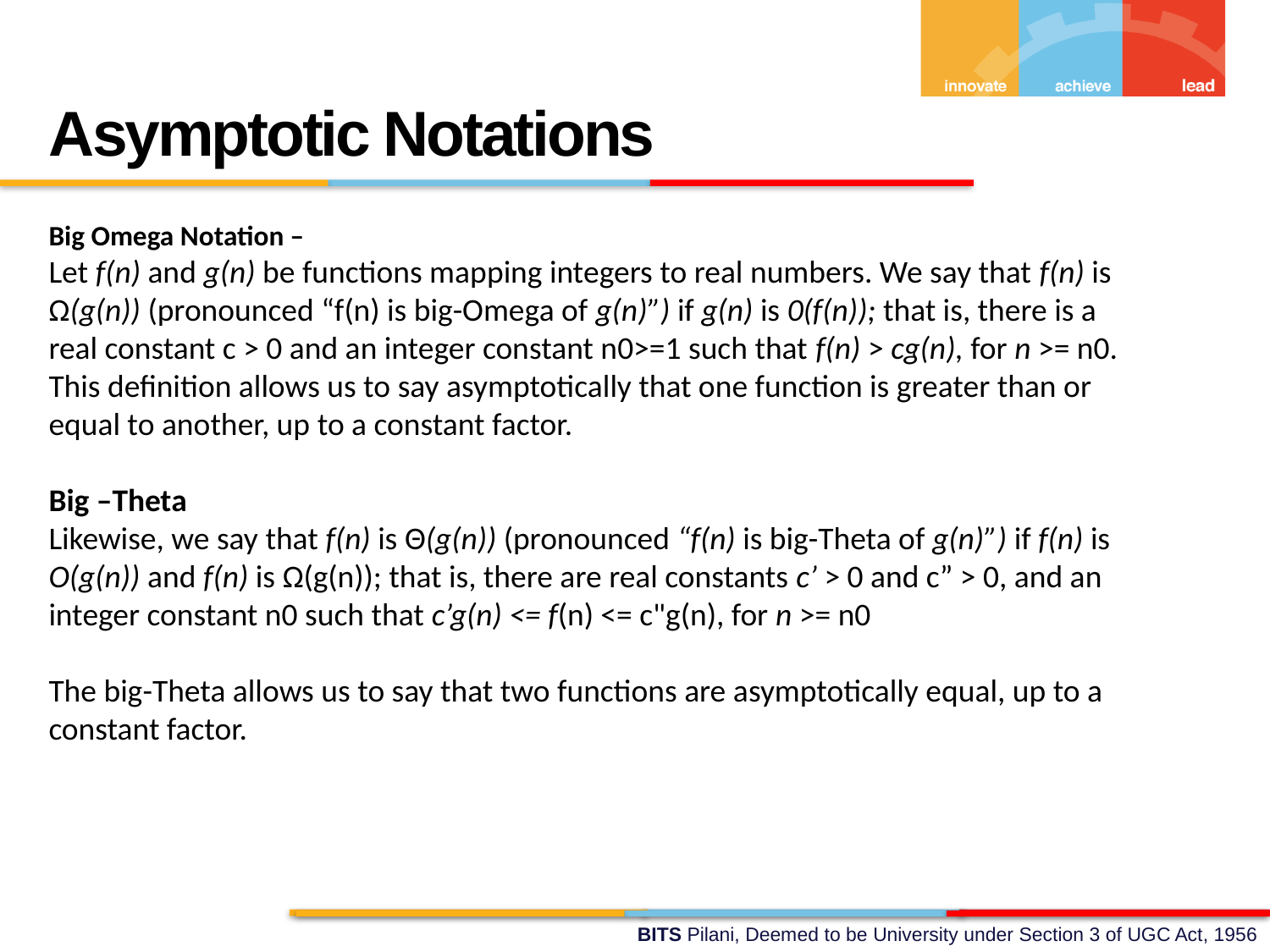

Asymptotic Notations
Big Omega Notation –
Let f(n) and g(n) be functions mapping integers to real numbers. We say that f(n) is Ω(g(n)) (pronounced “f(n) is big-Omega of g(n)”) if g(n) is 0(f(n)); that is, there is a real constant c > 0 and an integer constant n0>=1 such that f(n) > cg(n), for n >= n0. This definition allows us to say asymptotically that one function is greater than or equal to another, up to a constant factor.

Big –Theta
Likewise, we say that f(n) is Θ(g(n)) (pronounced “f(n) is big-Theta of g(n)”) if f(n) is O(g(n)) and f(n) is Ω(g(n)); that is, there are real constants c’ > 0 and c” > 0, and an integer constant n0 such that c’g(n) <= f(n) <= c"g(n), for n >= n0

The big-Theta allows us to say that two functions are asymptotically equal, up to a constant factor.
28